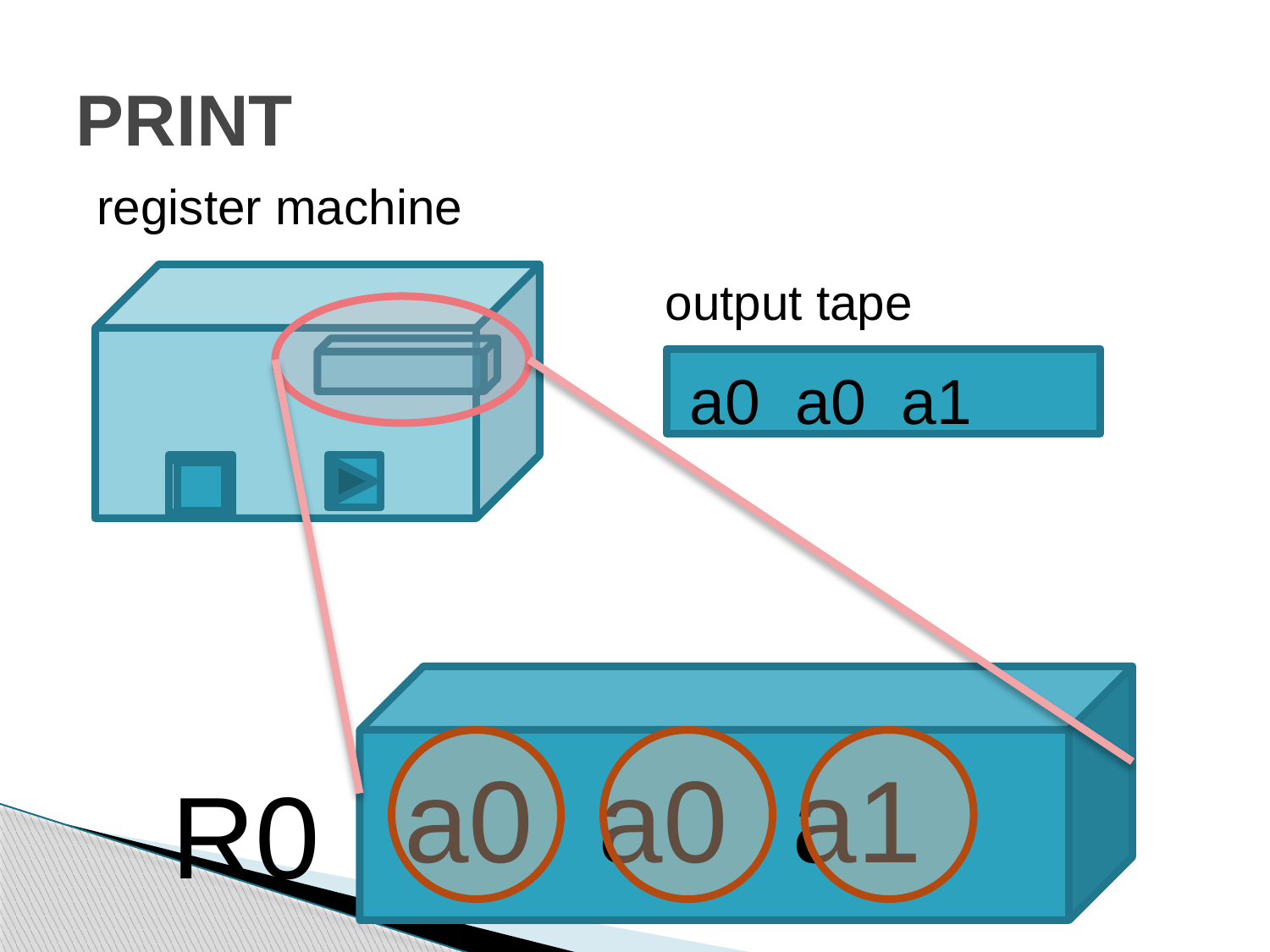

# PRINT
register machine

output tape

a0
a0
a1

a0  a0  a1
R0